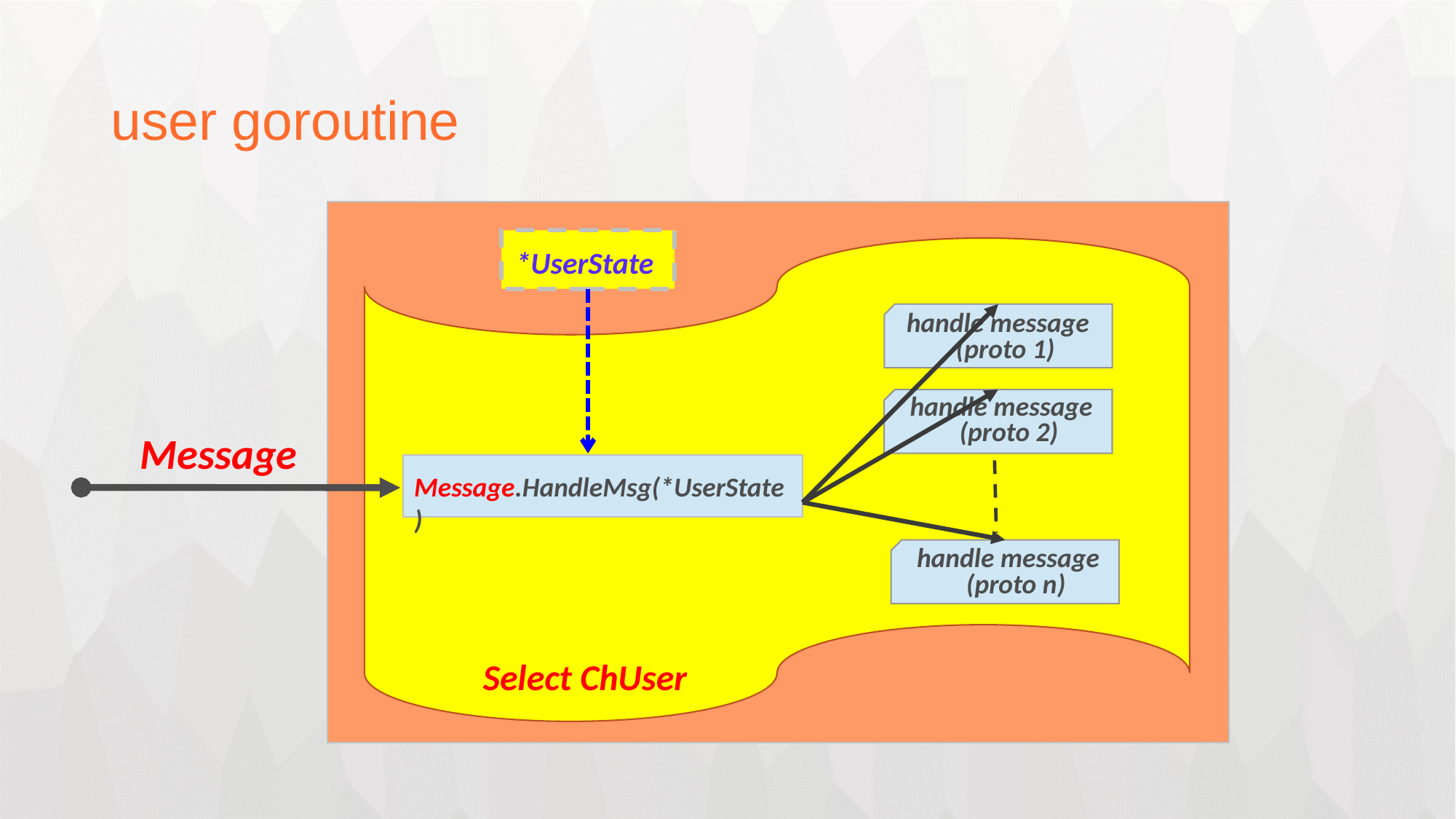

user goroutine

*UserState
handle message
        (proto 1)

handle message
        (proto 2)
Message

Message.HandleMsg(*UserState)
handle message
        (proto n)
Select ChUser